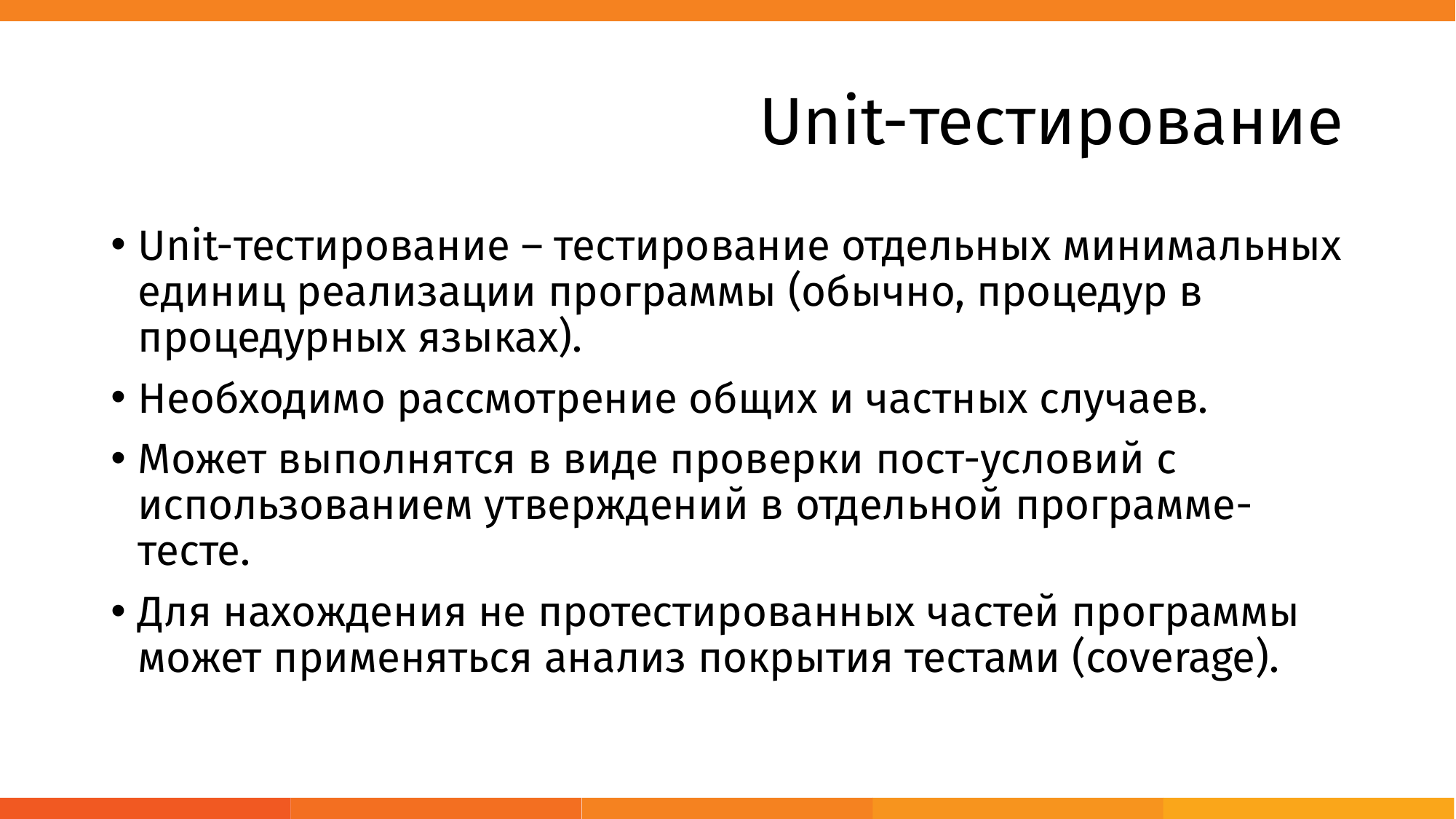

# Unit-тестирование
Unit-тестирование – тестирование отдельных минимальных единиц реализации программы (обычно, процедур в процедурных языках).
Необходимо рассмотрение общих и частных случаев.
Может выполнятся в виде проверки пост-условий с использованием утверждений в отдельной программе-тесте.
Для нахождения не протестированных частей программы может применяться анализ покрытия тестами (coverage).